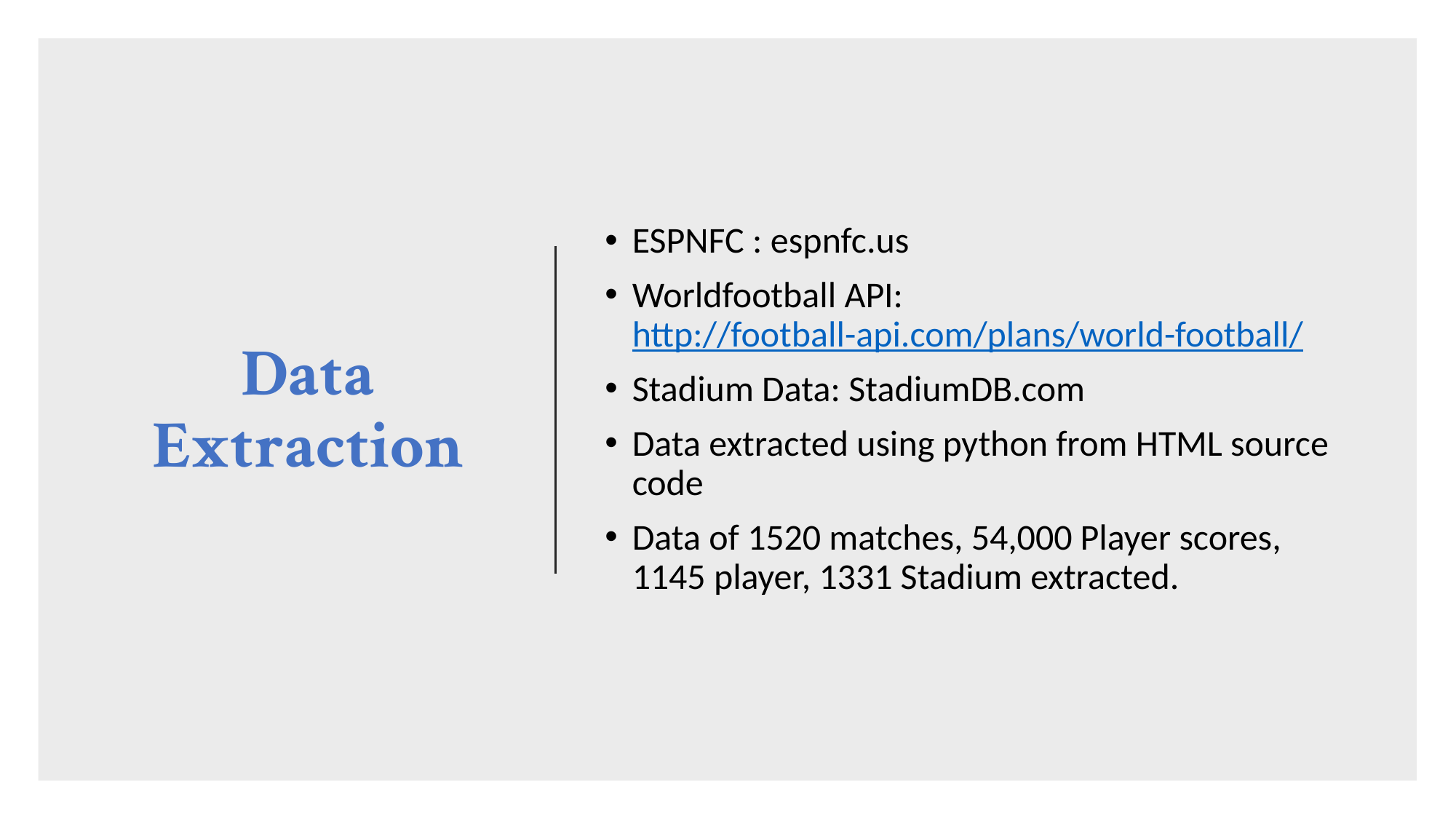

# Data Extraction
ESPNFC : espnfc.us
Worldfootball API: http://football-api.com/plans/world-football/
Stadium Data: StadiumDB.com
Data extracted using python from HTML source code
Data of 1520 matches, 54,000 Player scores, 1145 player, 1331 Stadium extracted.